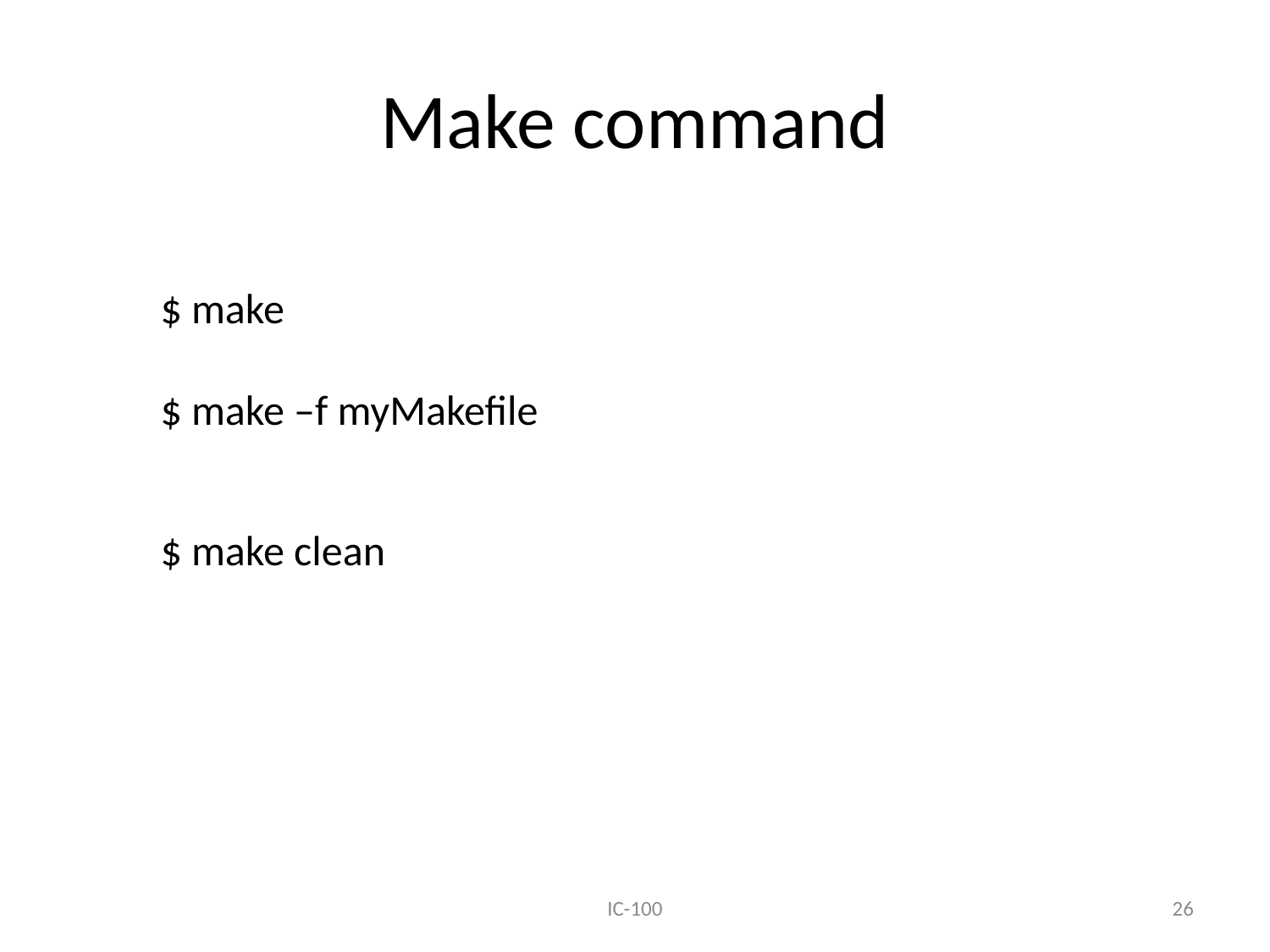

# Make command
$ make

$ make –f myMakefile
$ make clean
IC-100
26